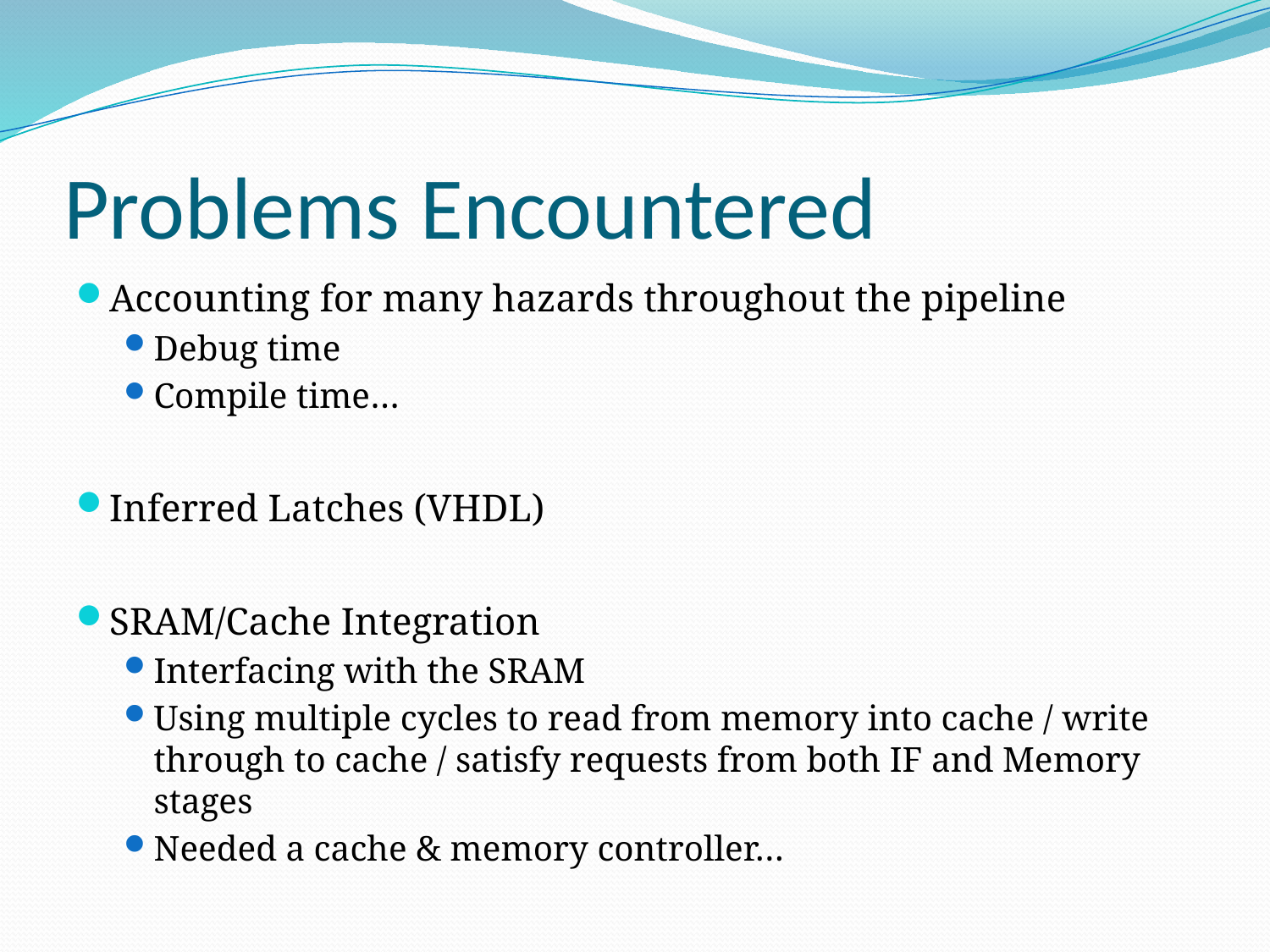

# Problems Encountered
Accounting for many hazards throughout the pipeline
Debug time
Compile time…

Inferred Latches (VHDL)

SRAM/Cache Integration
Interfacing with the SRAM
Using multiple cycles to read from memory into cache / write through to cache / satisfy requests from both IF and Memory stages
Needed a cache & memory controller…